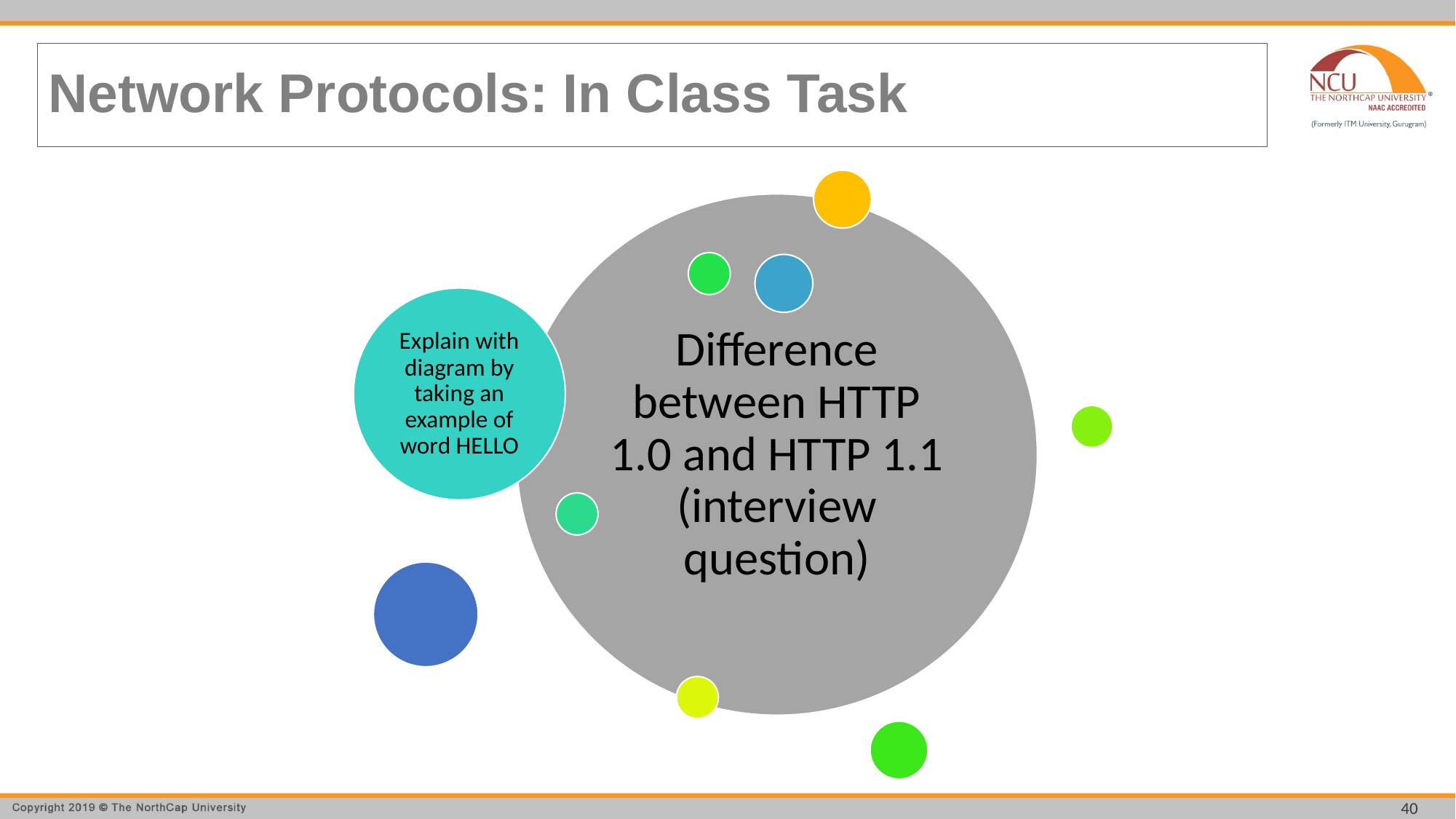

# Network Protocols: In Class Task
Difference between HTTP 1.0 and HTTP 1.1 (interview question)
Explain with diagram by taking an example of word HELLO
40